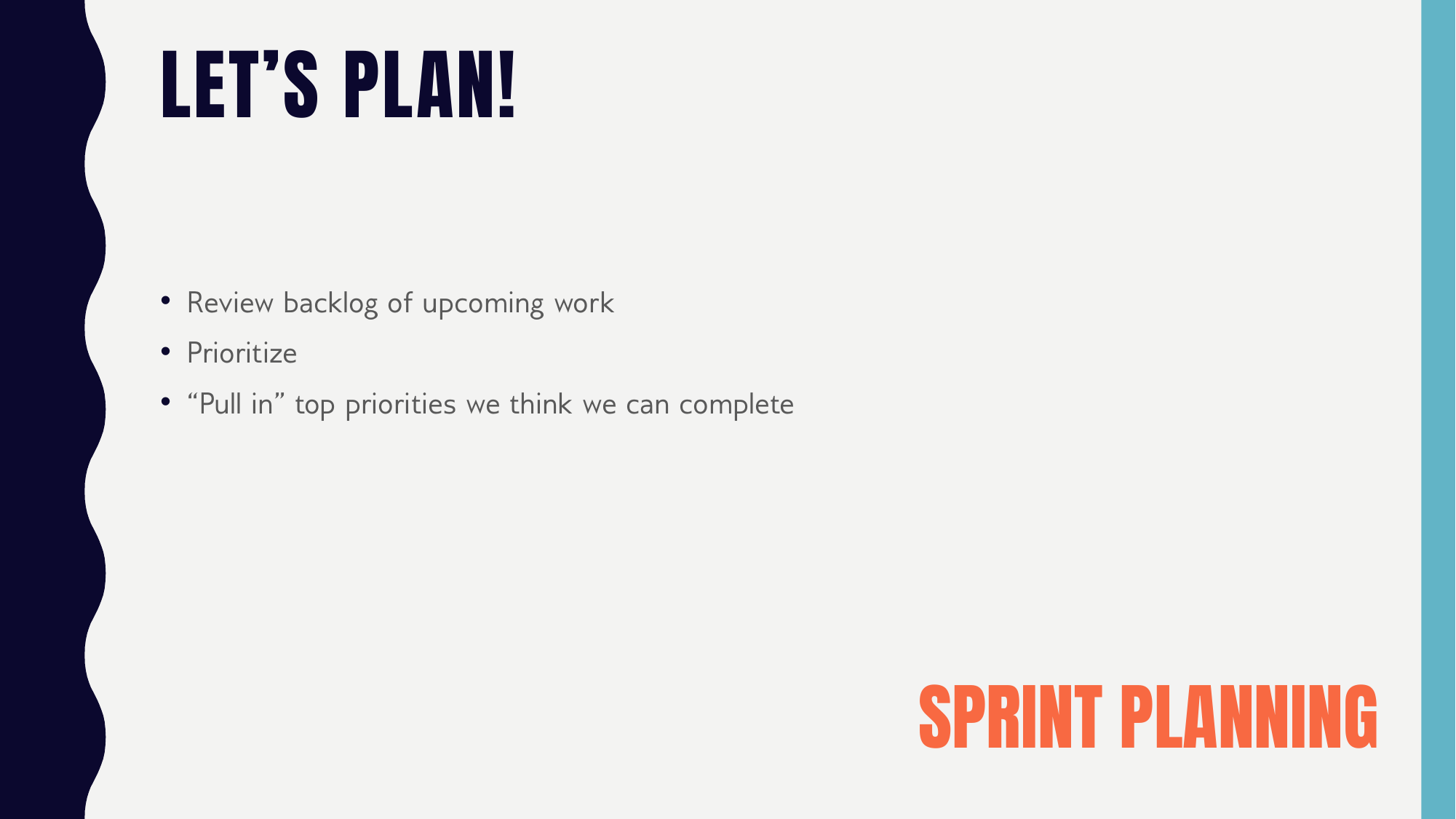

# Let’s Plan!
Review backlog of upcoming work
Prioritize
“Pull in” top priorities we think we can complete
SPRINT PLANNING